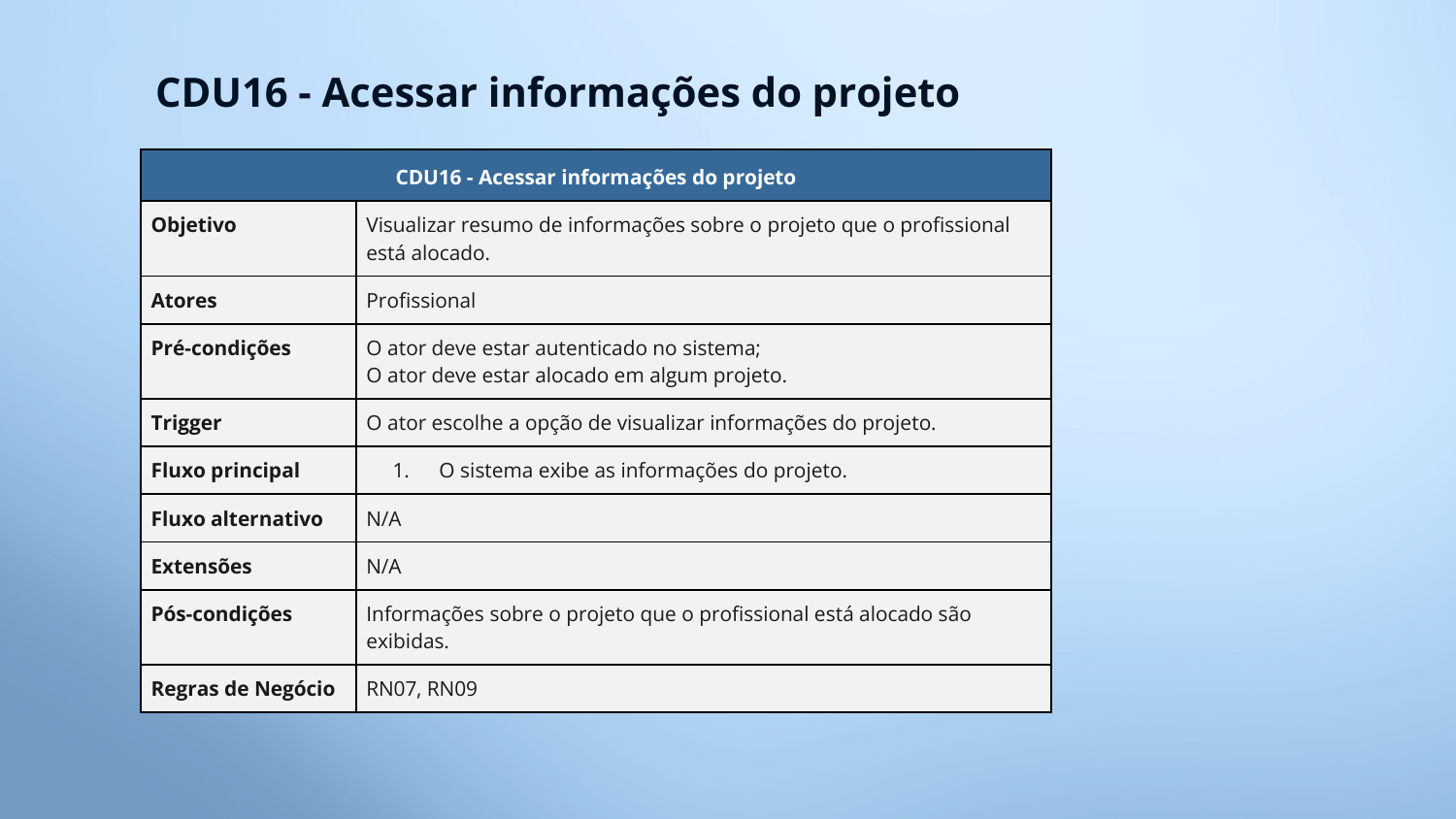

CDU16 - Acessar informações do projeto
| CDU16 - Acessar informações do projeto |  |
| --- | --- |
| Objetivo | Visualizar resumo de informações sobre o projeto que o profissional está alocado. |
| Atores | Profissional |
| Pré-condições | O ator deve estar autenticado no sistema; O ator deve estar alocado em algum projeto. |
| Trigger | O ator escolhe a opção de visualizar informações do projeto. |
| Fluxo principal | O sistema exibe as informações do projeto. |
| Fluxo alternativo | N/A |
| Extensões | N/A |
| Pós-condições | Informações sobre o projeto que o profissional está alocado são exibidas. |
| Regras de Negócio | RN07, RN09 |